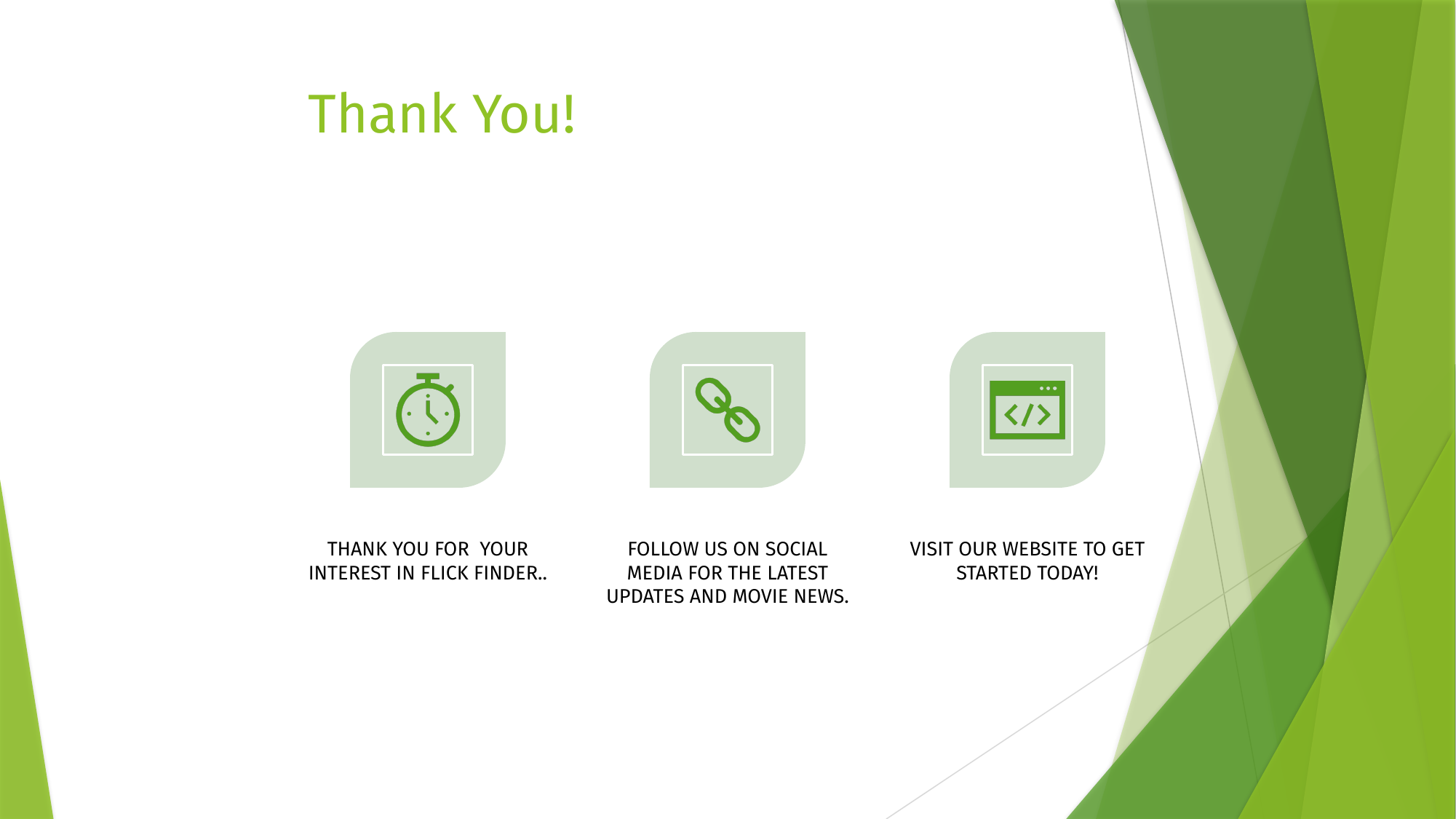

# Thank You!
Thank you for  your interest in Flick Finder..
Follow us on social media for the latest updates and movie news.
Visit our website to get started today!